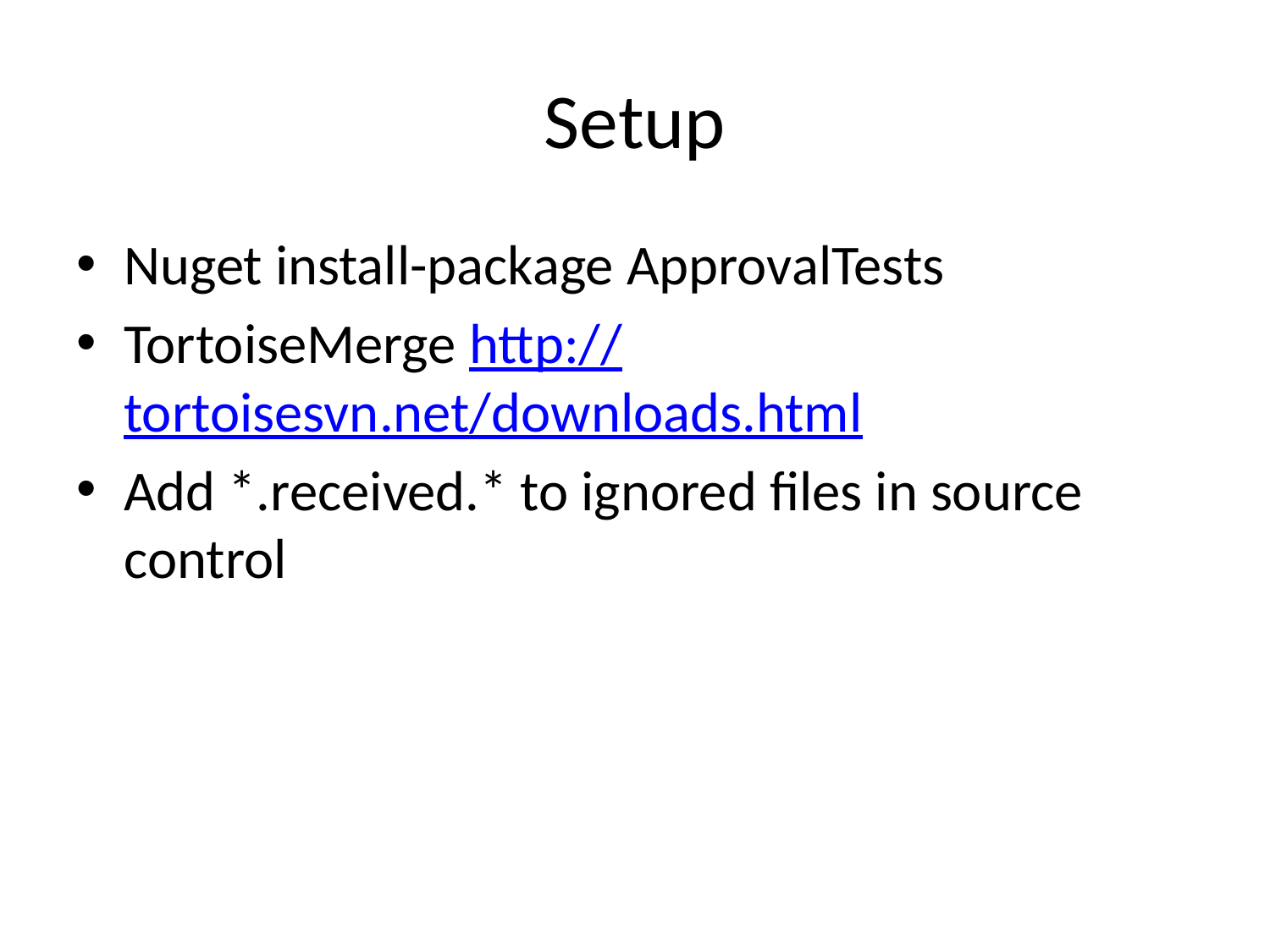

# Setup
Nuget install-package ApprovalTests
TortoiseMerge http://tortoisesvn.net/downloads.html
Add *.received.* to ignored files in source control